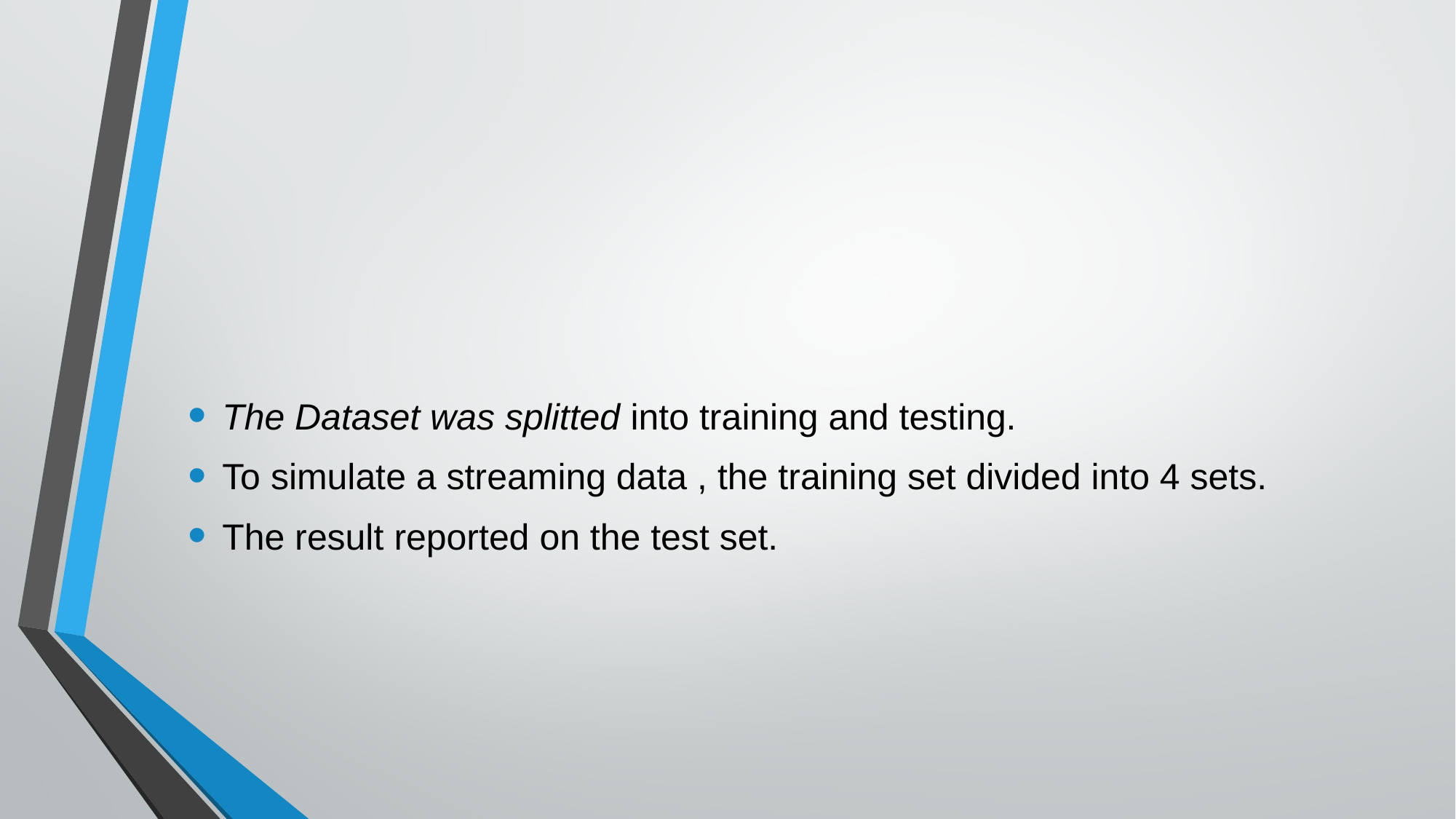

#
The Dataset was splitted into training and testing.
To simulate a streaming data , the training set divided into 4 sets.
The result reported on the test set.